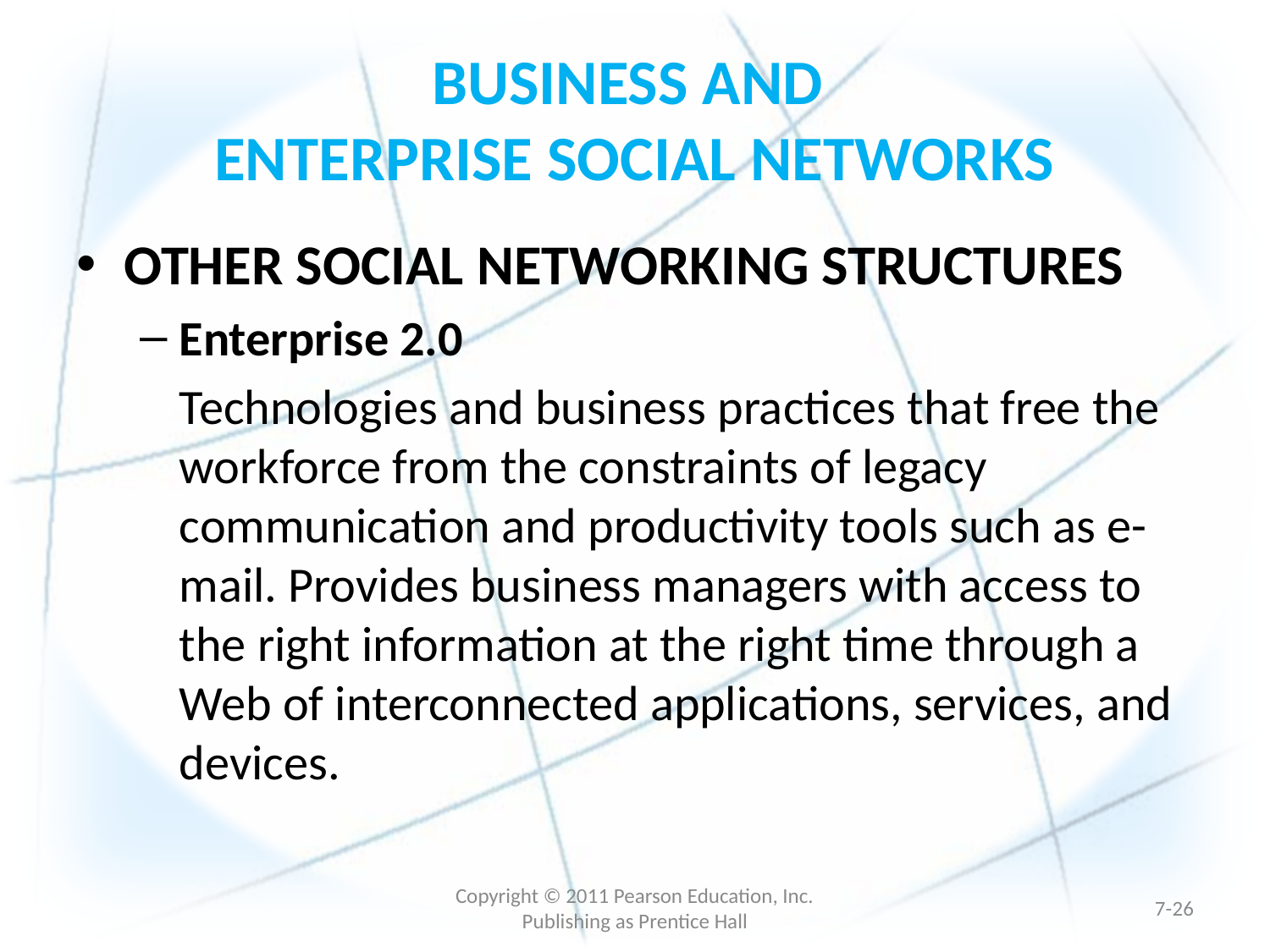

# BUSINESS AND ENTERPRISE SOCIAL NETWORKS
OTHER SOCIAL NETWORKING STRUCTURES
Enterprise 2.0
	Technologies and business practices that free the workforce from the constraints of legacy communication and productivity tools such as e-mail. Provides business managers with access to the right information at the right time through a Web of interconnected applications, services, and devices.
Copyright © 2011 Pearson Education, Inc. Publishing as Prentice Hall
7-26